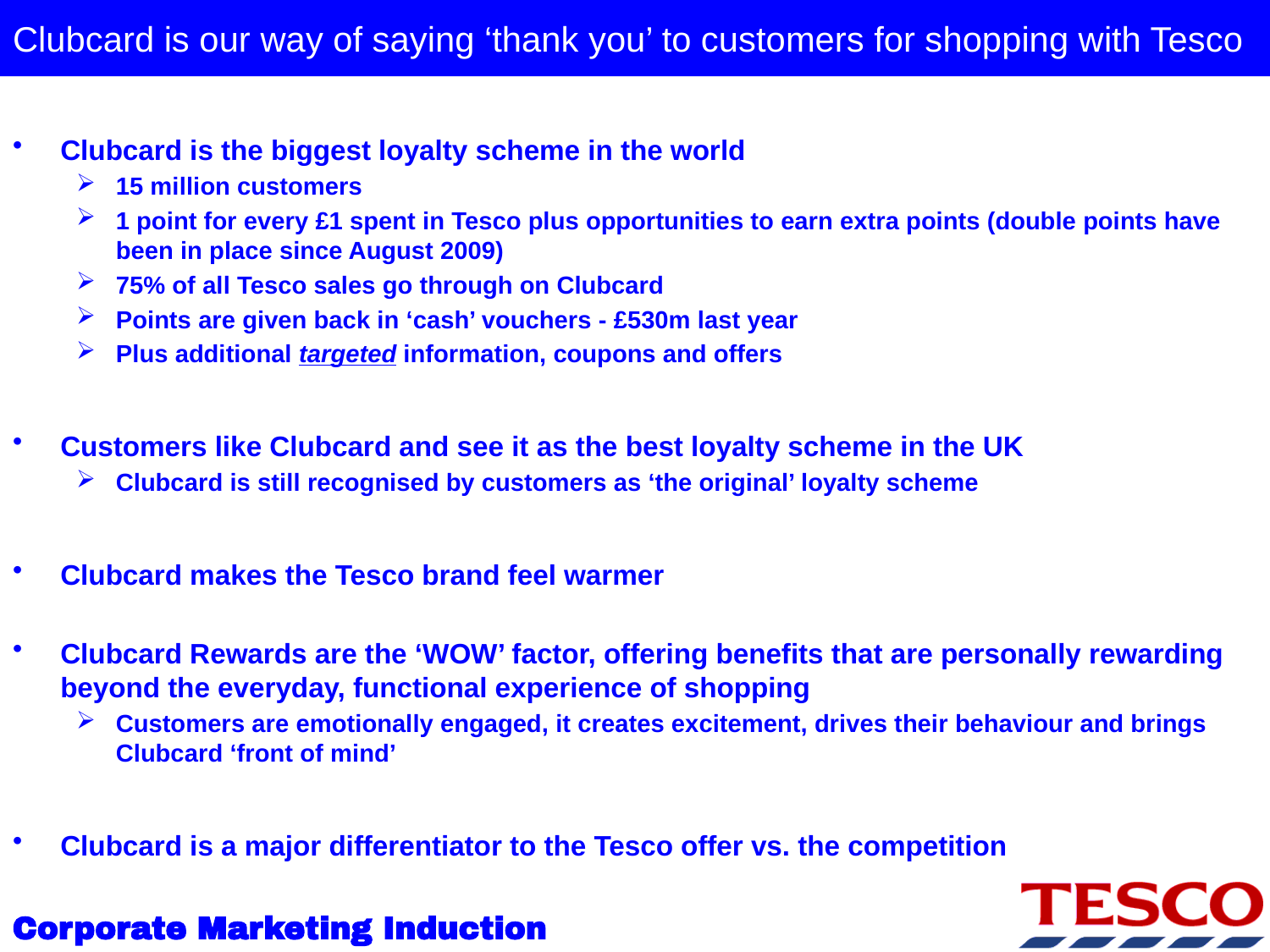

# Clubcard is our way of saying ‘thank you’ to customers for shopping with Tesco

Clubcard is the biggest loyalty scheme in the world
15 million customers
1 point for every £1 spent in Tesco plus opportunities to earn extra points (double points have been in place since August 2009)
75% of all Tesco sales go through on Clubcard
Points are given back in ‘cash’ vouchers - £530m last year
Plus additional targeted information, coupons and offers

Customers like Clubcard and see it as the best loyalty scheme in the UK
Clubcard is still recognised by customers as ‘the original’ loyalty scheme

Clubcard makes the Tesco brand feel warmer

Clubcard Rewards are the ‘WOW’ factor, offering benefits that are personally rewarding beyond the everyday, functional experience of shopping
Customers are emotionally engaged, it creates excitement, drives their behaviour and brings Clubcard ‘front of mind’

Clubcard is a major differentiator to the Tesco offer vs. the competition